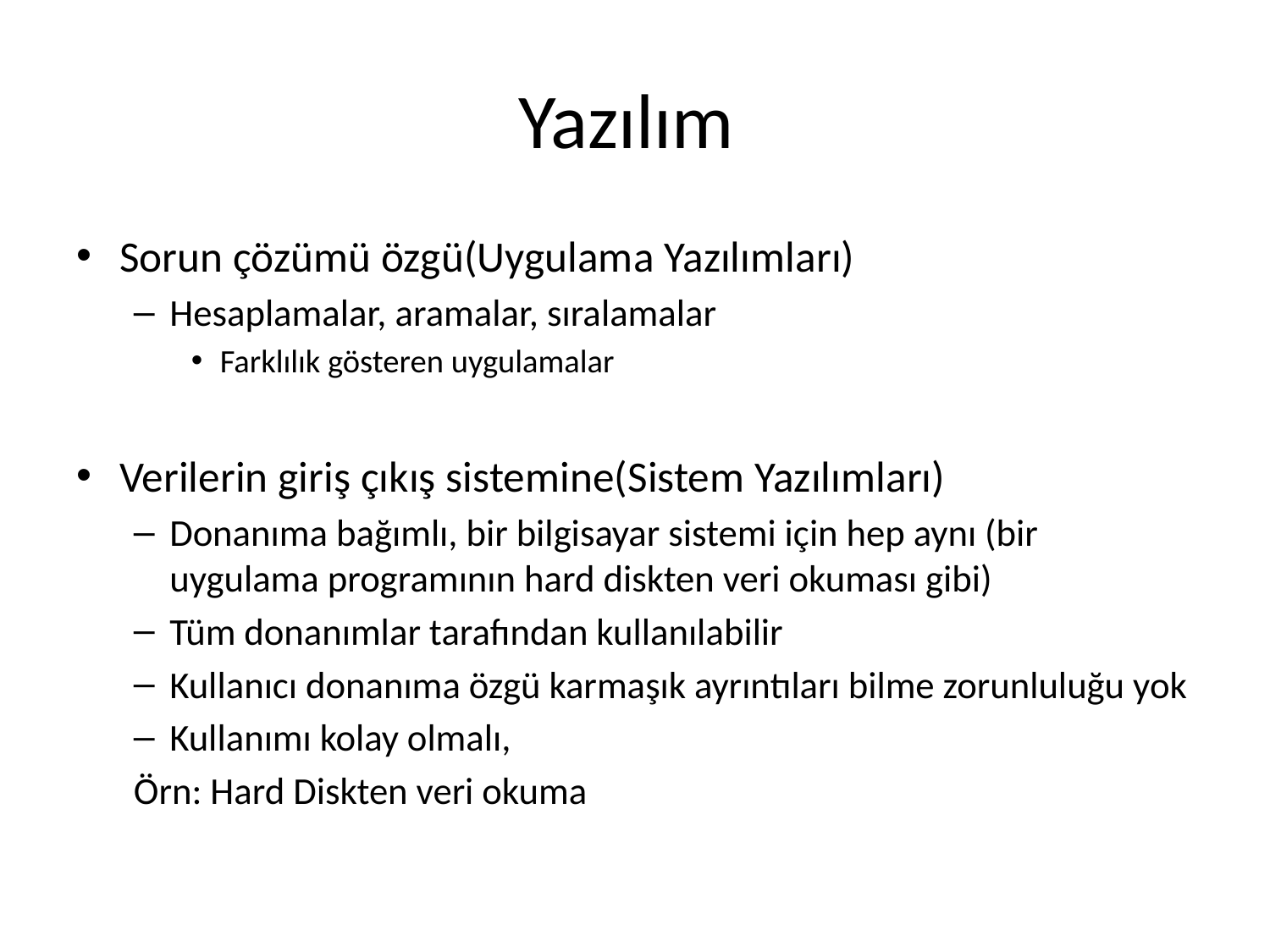

# Yazılım
Sorun çözümü özgü(Uygulama Yazılımları)
Hesaplamalar, aramalar, sıralamalar
Farklılık gösteren uygulamalar

Verilerin giriş çıkış sistemine(Sistem Yazılımları)
Donanıma bağımlı, bir bilgisayar sistemi için hep aynı (bir uygulama programının hard diskten veri okuması gibi)
Tüm donanımlar tarafından kullanılabilir
Kullanıcı donanıma özgü karmaşık ayrıntıları bilme zorunluluğu yok
Kullanımı kolay olmalı,
Örn: Hard Diskten veri okuma